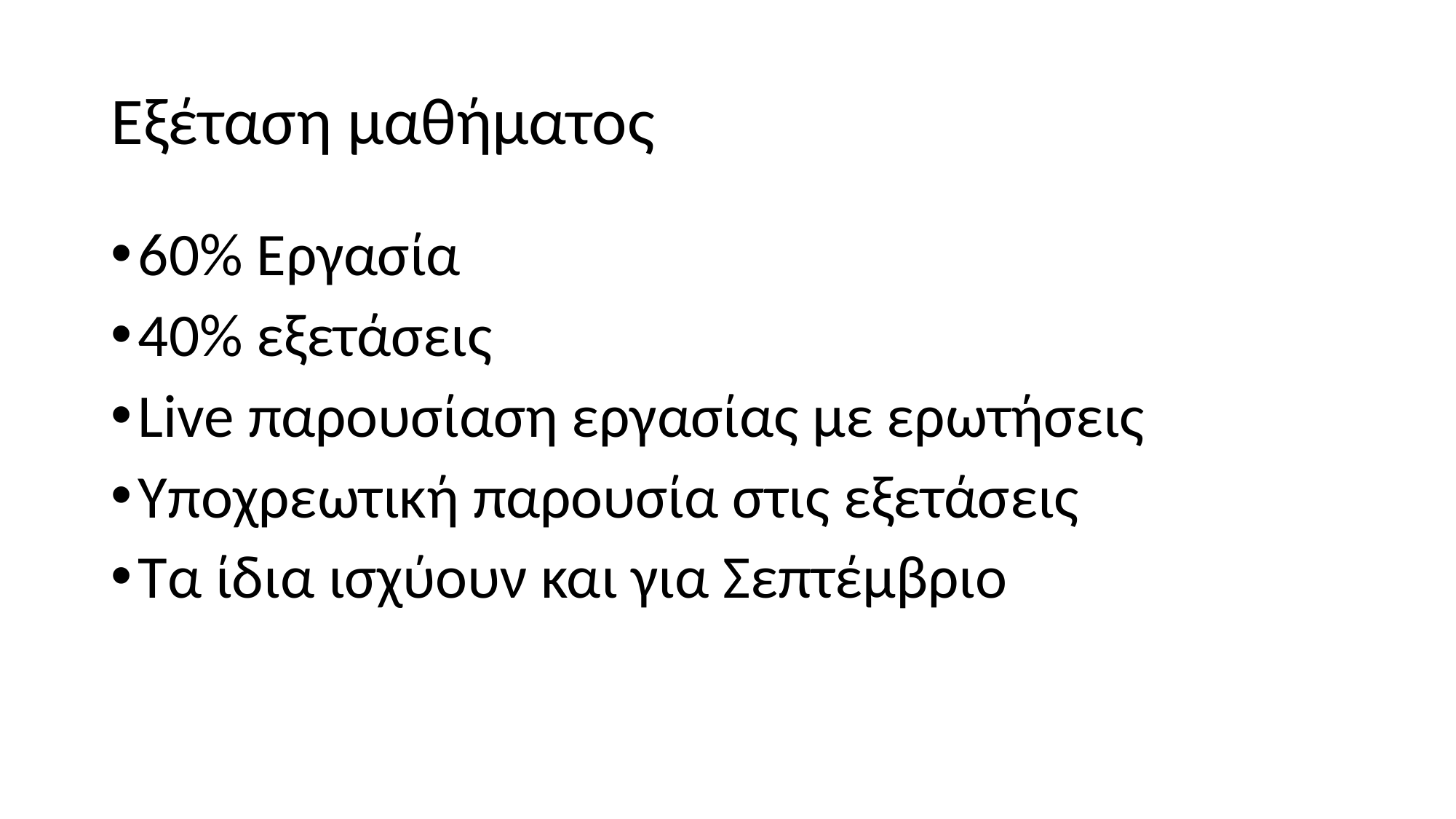

# Εξέταση μαθήματος
60% Εργασία
40% εξετάσεις
Live παρουσίαση εργασίας με ερωτήσεις
Υποχρεωτική παρουσία στις εξετάσεις
Τα ίδια ισχύουν και για Σεπτέμβριο